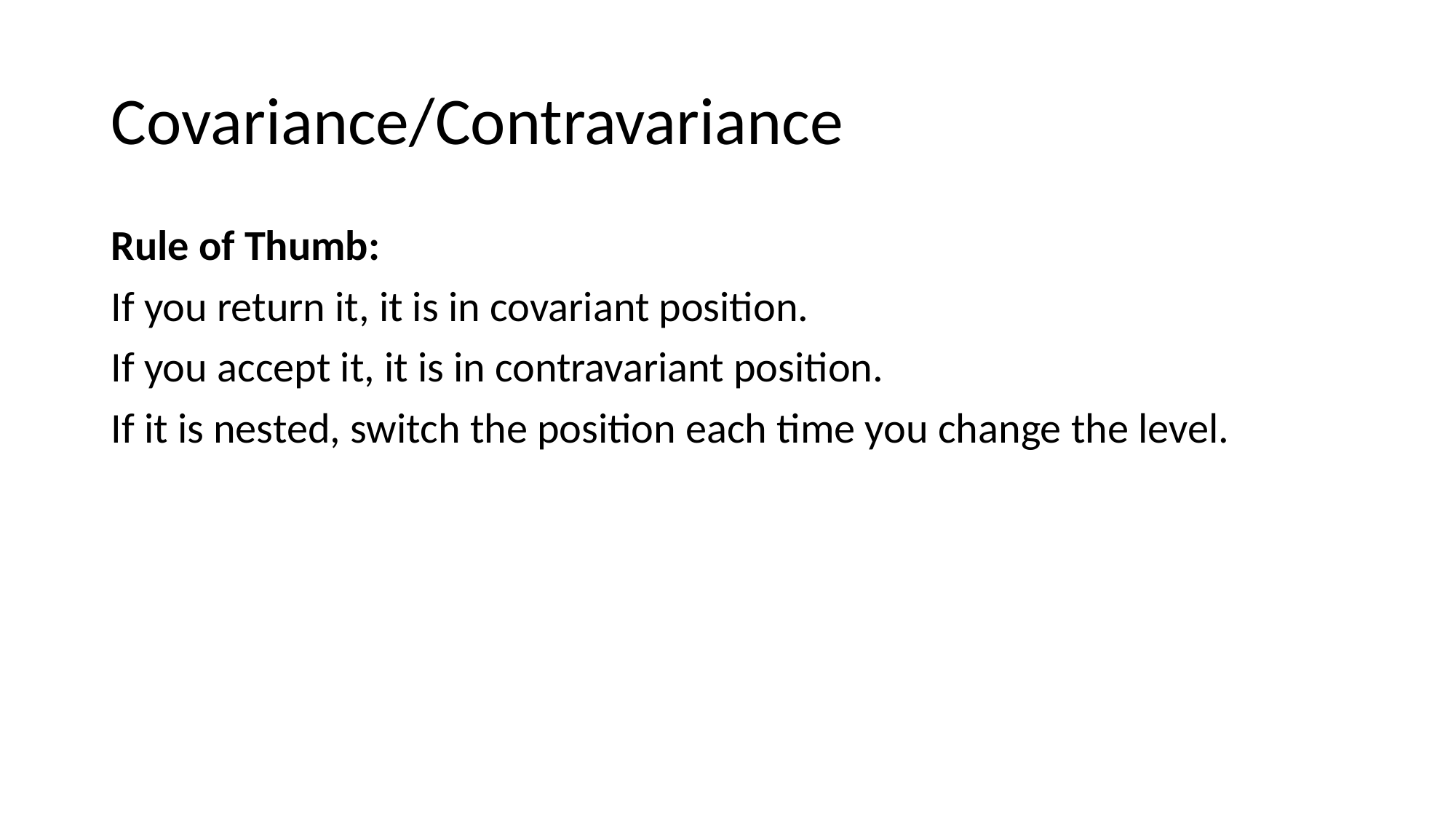

# Covariance/Contravariance
Rule of Thumb:
If you return it, it is in covariant position.
If you accept it, it is in contravariant position.
If it is nested, switch the position each time you change the level.